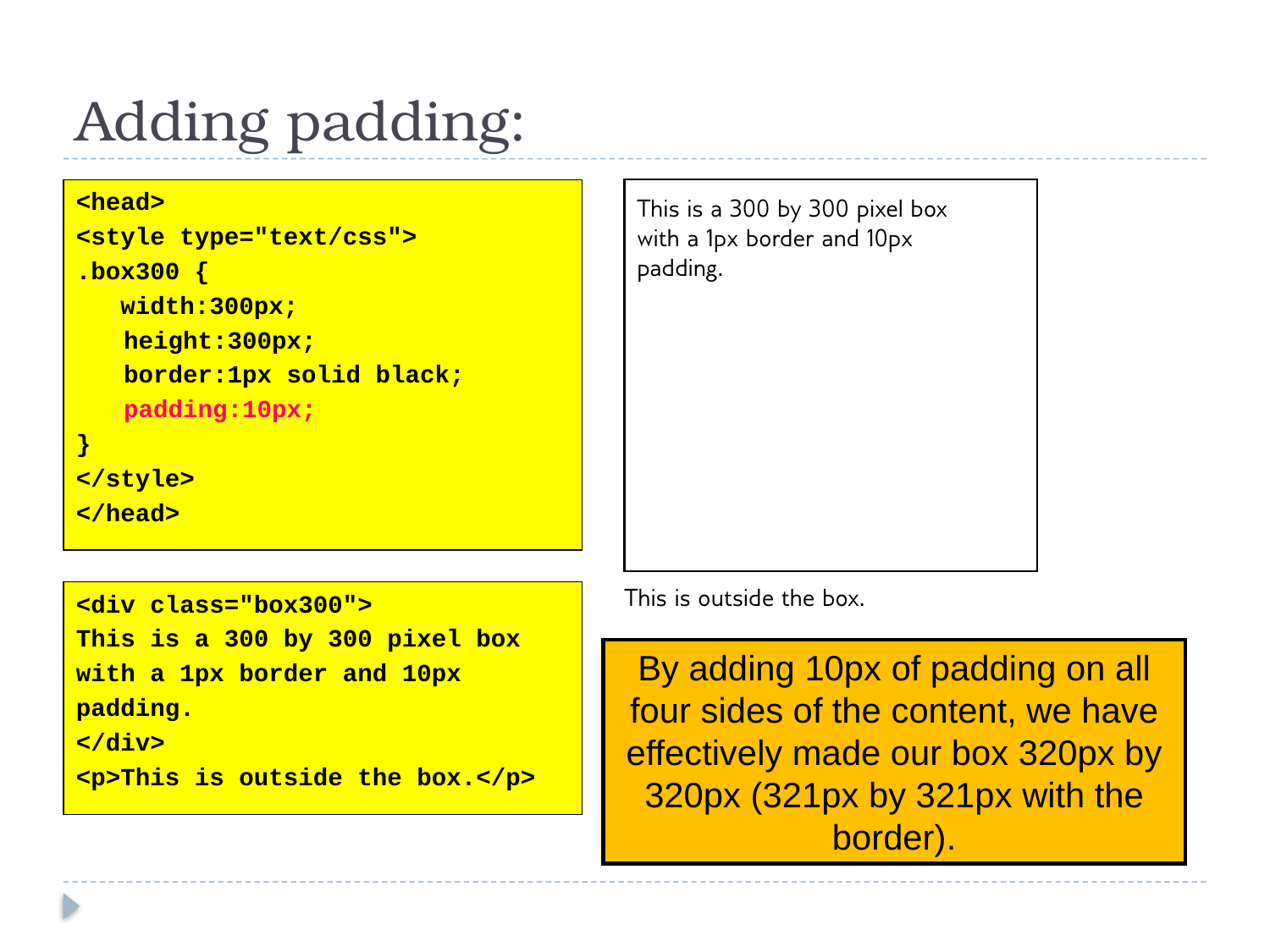

# Adding padding:
<head>
<style type="text/css">
.box300 {
   width:300px;
	height:300px;
	border:1px solid black;
	padding:10px;
}
</style>
</head>
This is a 300 by 300 pixel box
with a 1px border and 10px
padding.

<div class="box300">
This is a 300 by 300 pixel box
with a 1px border and 10px
padding.
</div>
<p>This is outside the box.</p>
This is outside the box.
By adding 10px of padding on all four sides of the content, we have effectively made our box 320px by 320px (321px by 321px with the border).